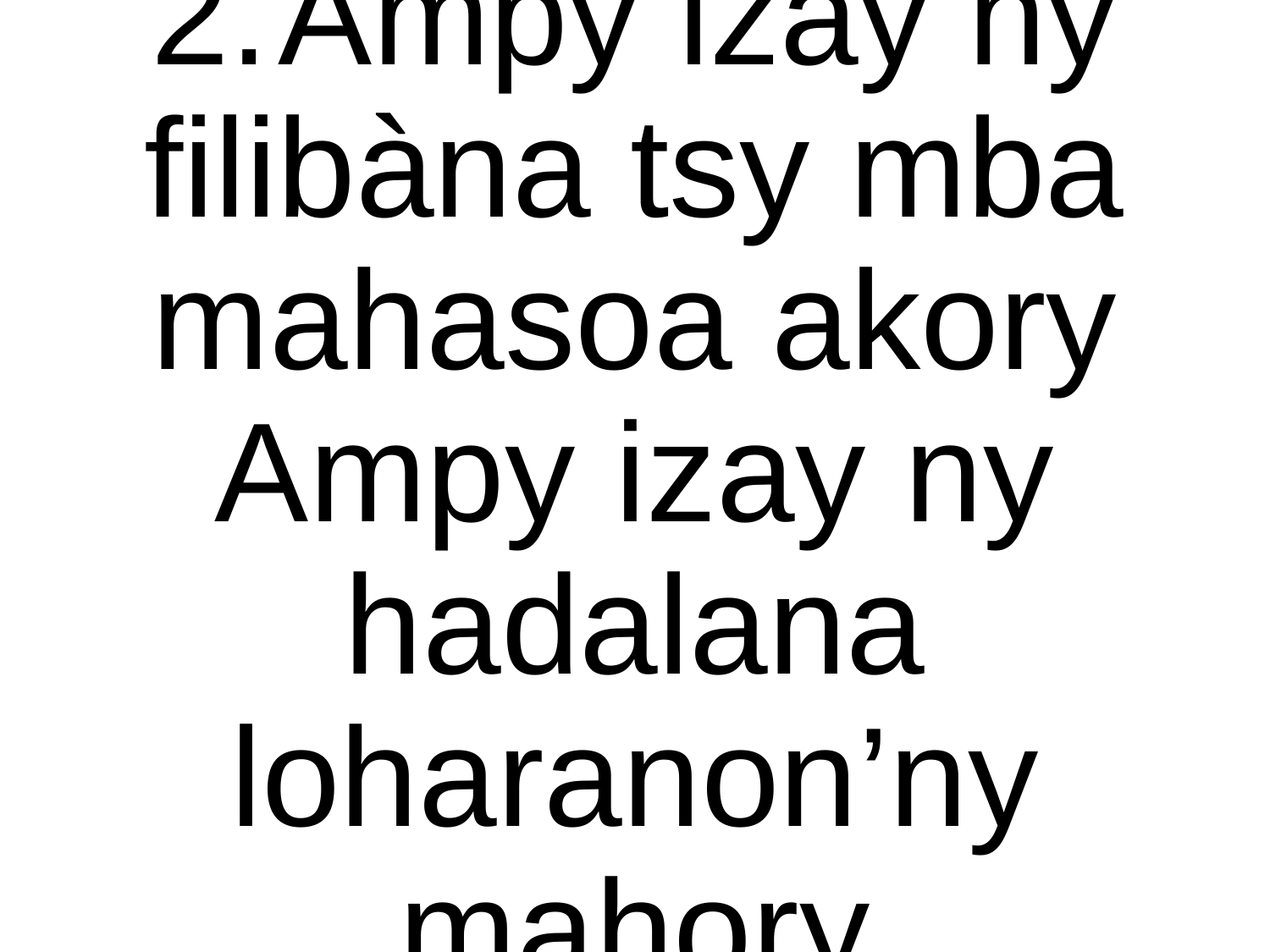

# 2.	Ampy izay ny filibàna tsy mba mahasoa akory Ampy izay ny hadalana loharanon’ny mahory